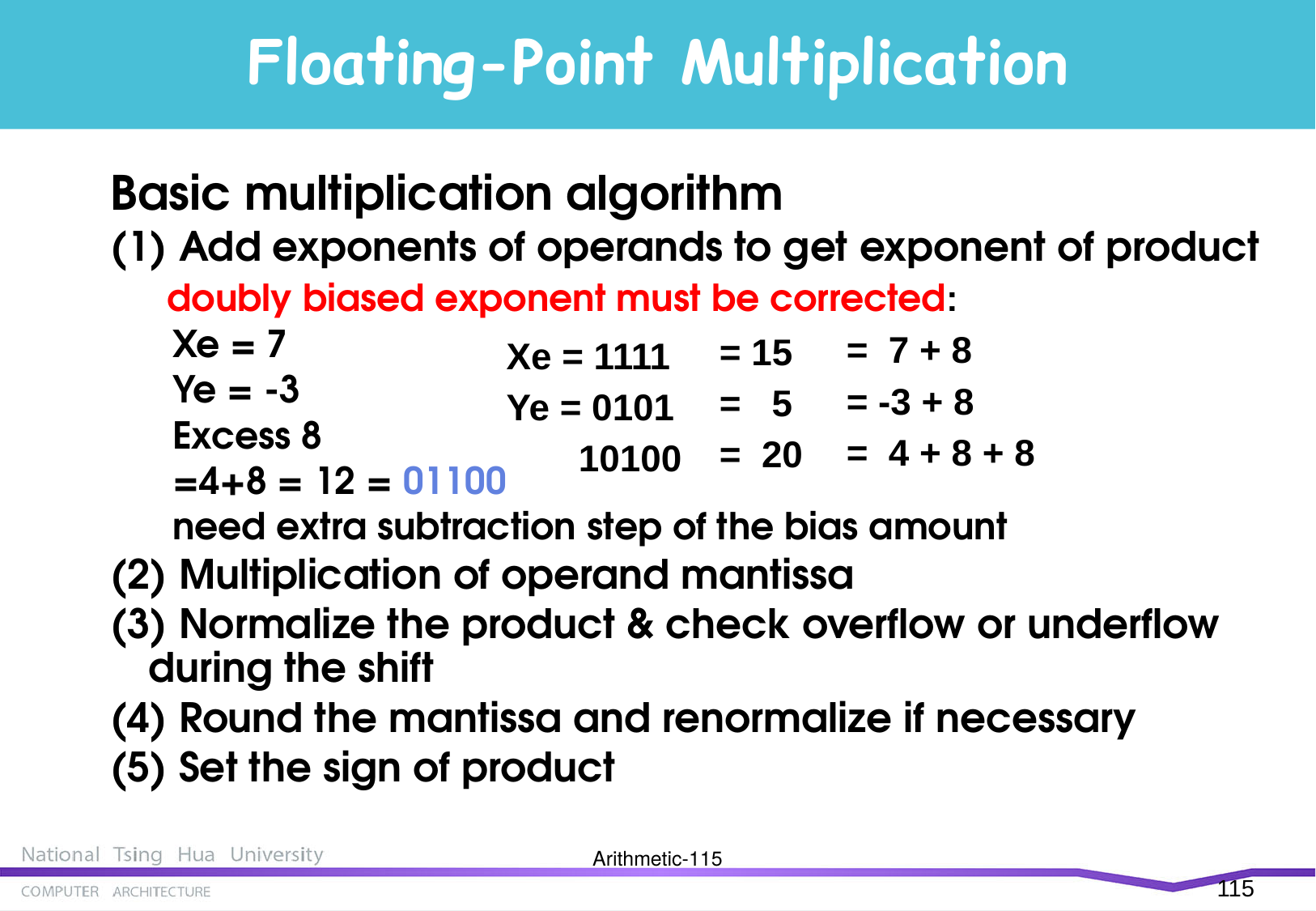

Floating-Point Multiplication
Basic multiplication algorithm
(1) Add exponents of operands to get exponent of product
     doubly biased exponent must be corrected:
      Xe = 7
      Ye = -3
      Excess 8
      =4+8 = 12 = 01100
      need extra subtraction step of the bias amount
(2) Multiplication of operand mantissa
(3) Normalize the product & check overflow or underflow during the shift
(4) Round the mantissa and renormalize if necessary
(5) Set the sign of product
=  7 + 8
= -3 + 8
=  4 + 8 + 8
= 15
=   5
=  20
Xe = 1111
Ye = 0101
       10100
Arithmetic-115
115